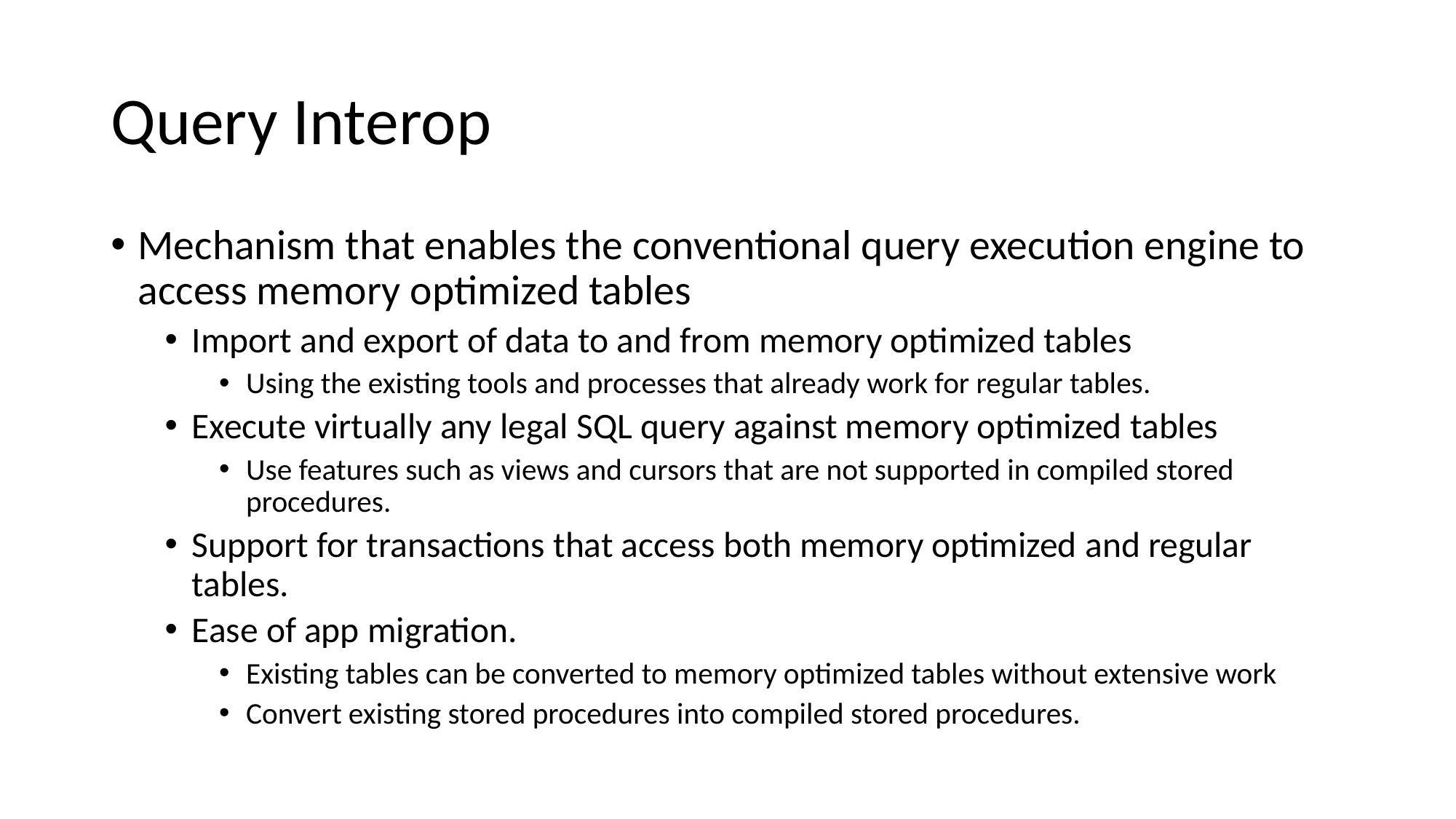

# Query Interop
Mechanism that enables the conventional query execution engine to access memory optimized tables
Import and export of data to and from memory optimized tables
Using the existing tools and processes that already work for regular tables.
Execute virtually any legal SQL query against memory optimized tables
Use features such as views and cursors that are not supported in compiled stored procedures.
Support for transactions that access both memory optimized and regular tables.
Ease of app migration.
Existing tables can be converted to memory optimized tables without extensive work
Convert existing stored procedures into compiled stored procedures.